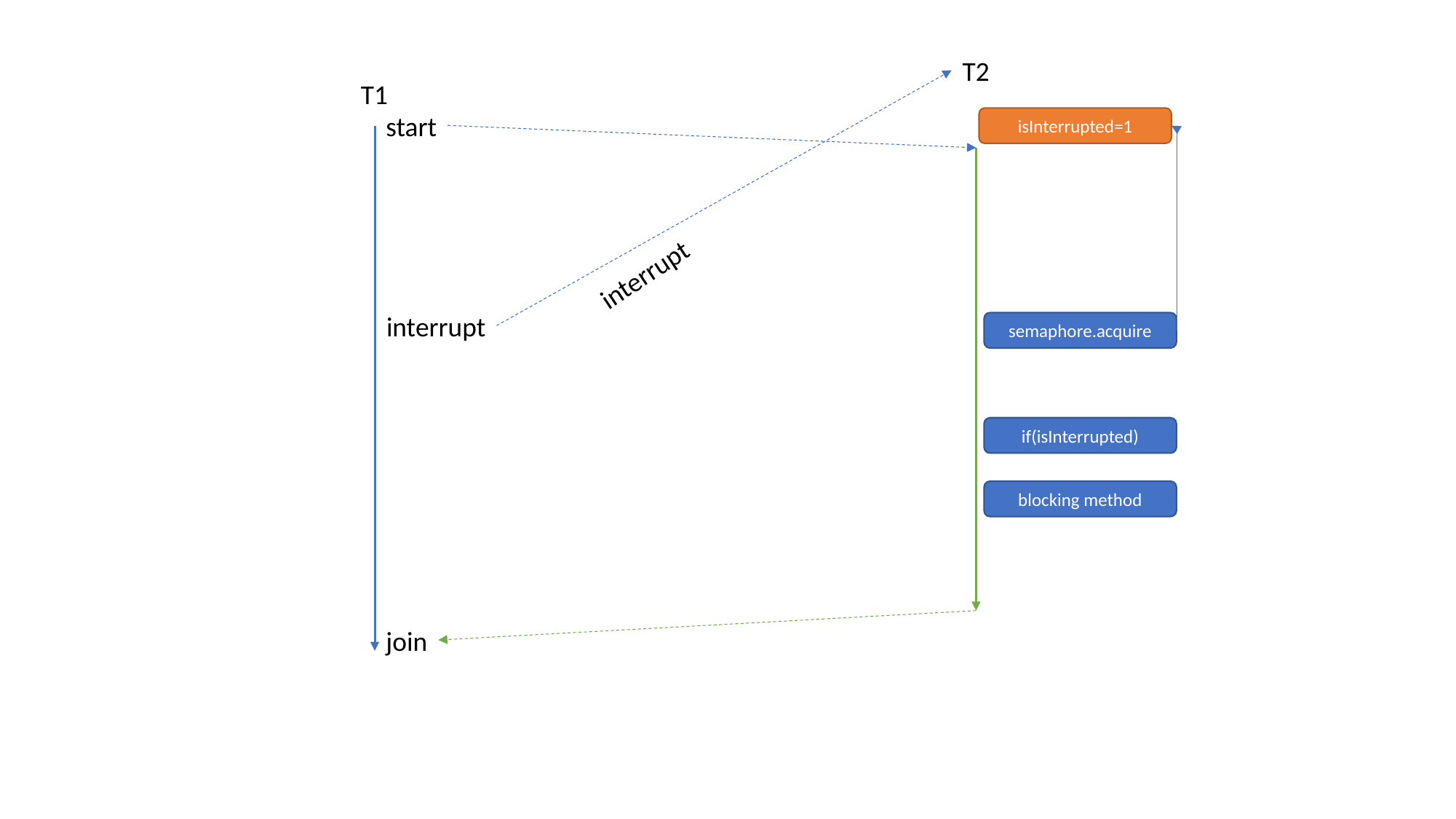

T2
T1
start
isInterrupted=1
interrupt
interrupt
semaphore.acquire
if(isInterrupted)
blocking method
join